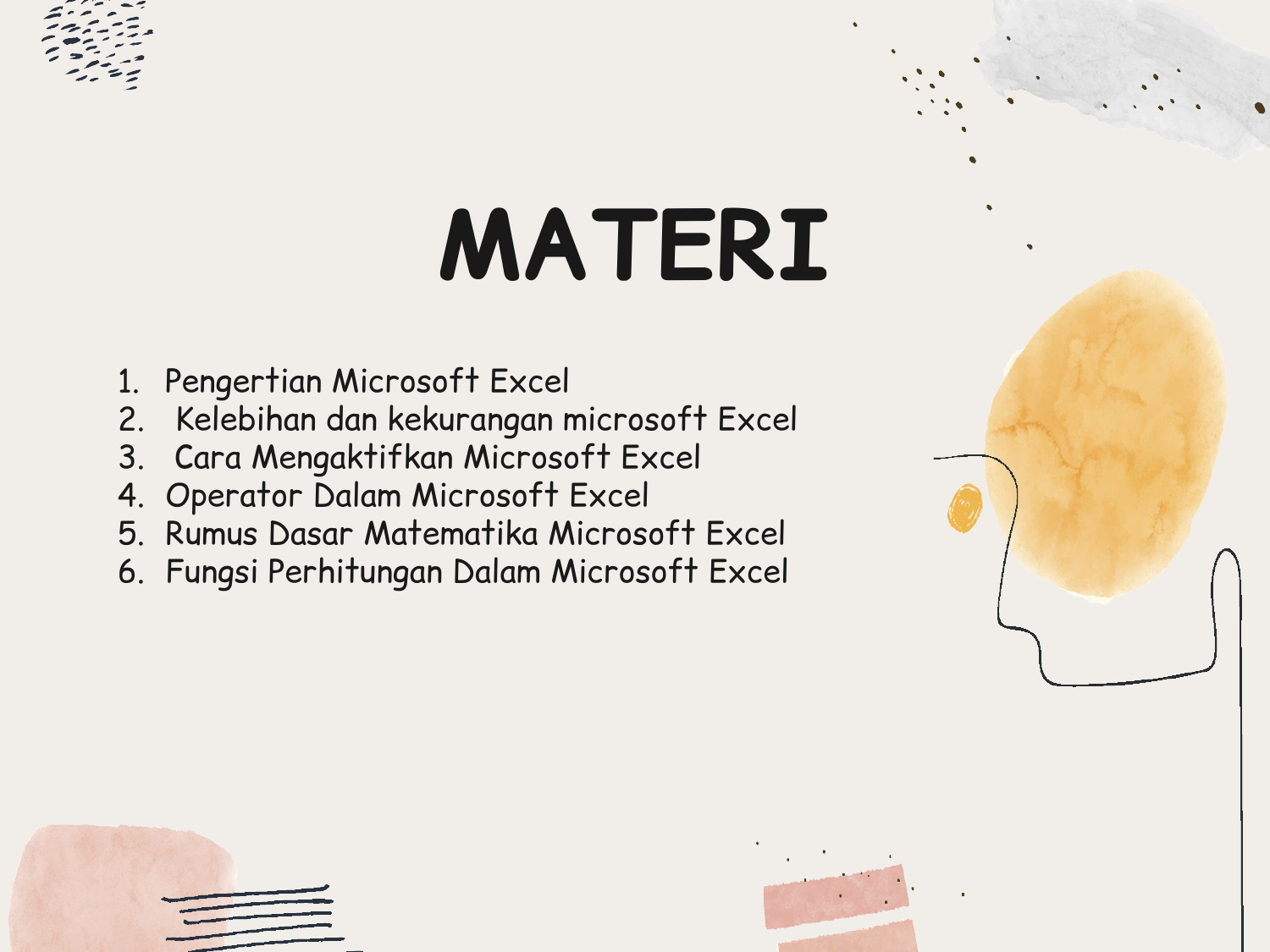

# MATERI
Pengertian Microsoft Excel
 Kelebihan dan kekurangan microsoft Excel
 Cara Mengaktifkan Microsoft Excel
Operator Dalam Microsoft Excel
Rumus Dasar Matematika Microsoft Excel
Fungsi Perhitungan Dalam Microsoft Excel